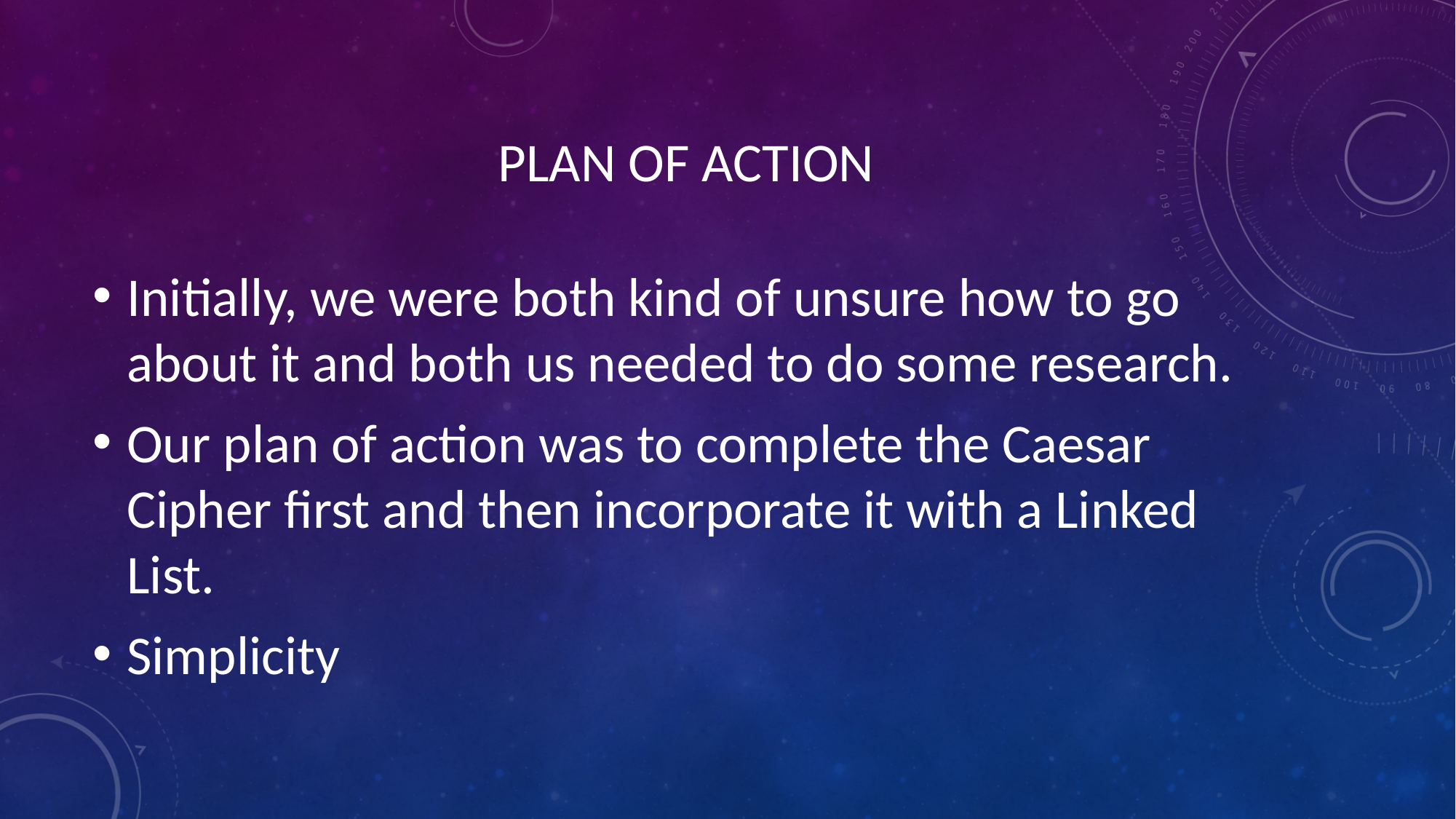

# Plan of Action
Initially, we were both kind of unsure how to go about it and both us needed to do some research.
Our plan of action was to complete the Caesar Cipher first and then incorporate it with a Linked List.
Simplicity